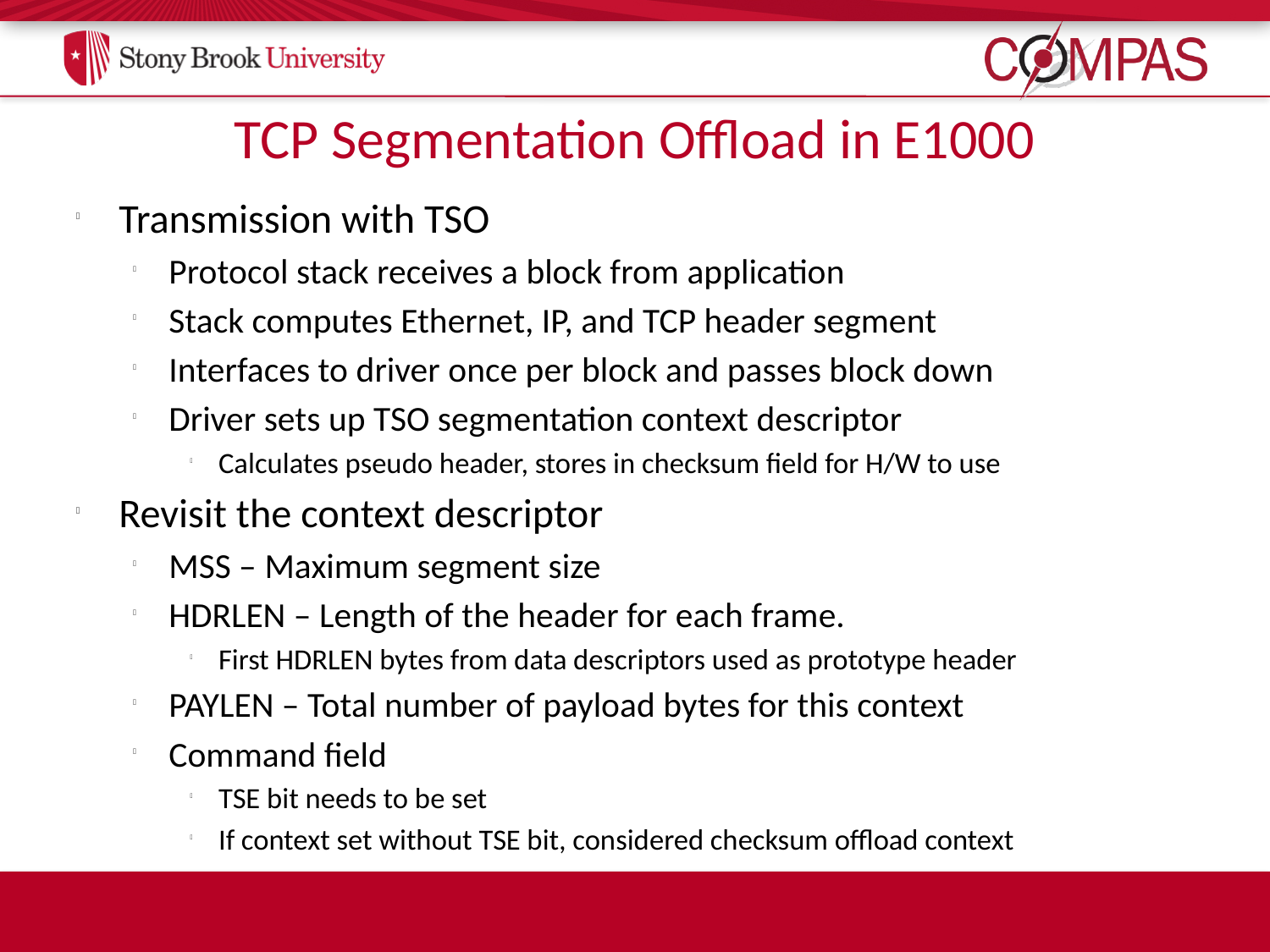

# TCP Segmentation Offload in E1000
Transmission with TSO
Protocol stack receives a block from application
Stack computes Ethernet, IP, and TCP header segment
Interfaces to driver once per block and passes block down
Driver sets up TSO segmentation context descriptor
Calculates pseudo header, stores in checksum field for H/W to use
Revisit the context descriptor
MSS – Maximum segment size
HDRLEN – Length of the header for each frame.
First HDRLEN bytes from data descriptors used as prototype header
PAYLEN – Total number of payload bytes for this context
Command field
TSE bit needs to be set
If context set without TSE bit, considered checksum offload context